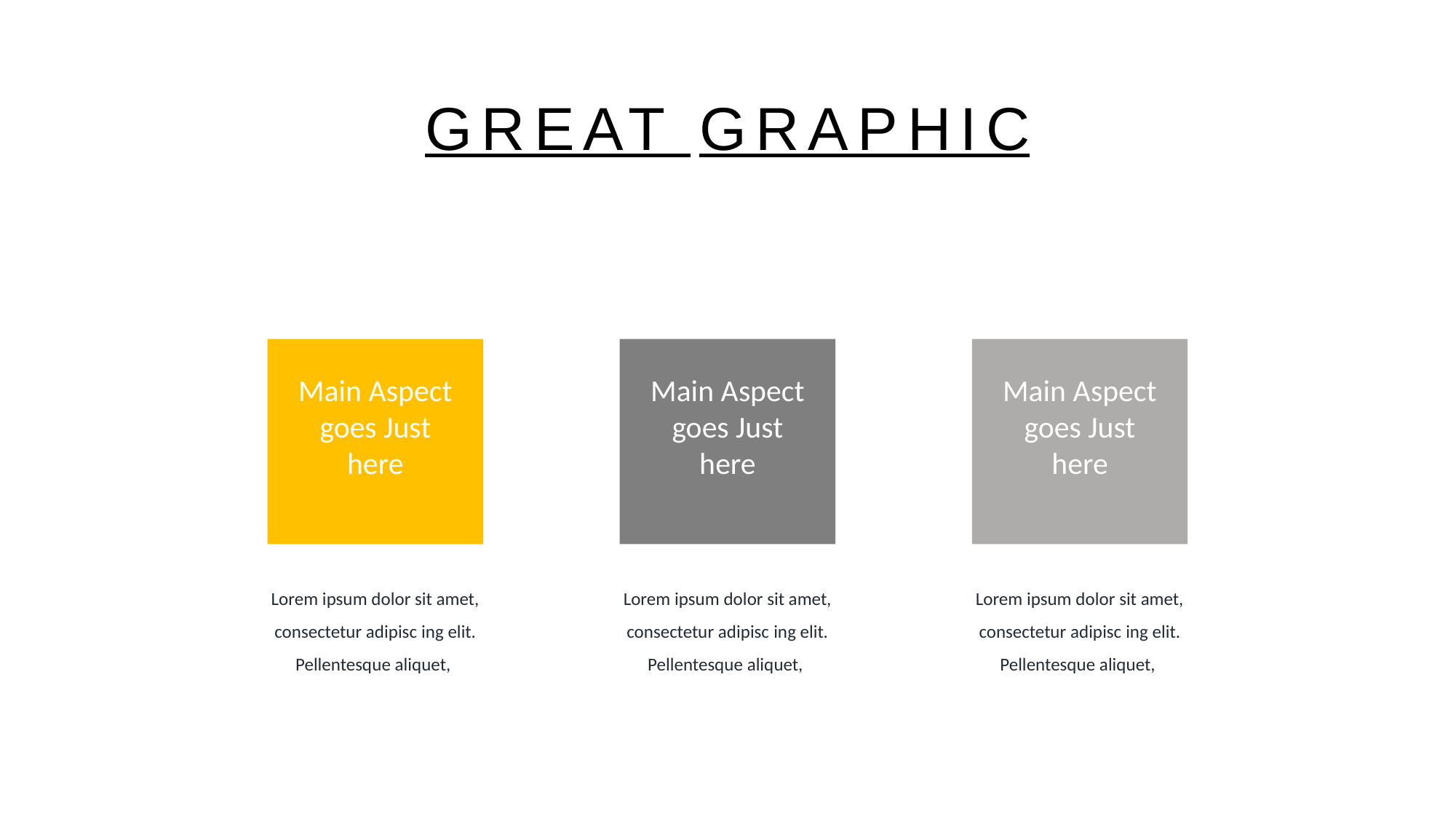

GREAT GRAPHIC

Main Aspect goes Just here

Main Aspect goes Just here

Main Aspect goes Just here
Lorem ipsum dolor sit amet, consectetur adipisc ing elit. Pellentesque aliquet,
Lorem ipsum dolor sit amet, consectetur adipisc ing elit. Pellentesque aliquet,
Lorem ipsum dolor sit amet, consectetur adipisc ing elit. Pellentesque aliquet,